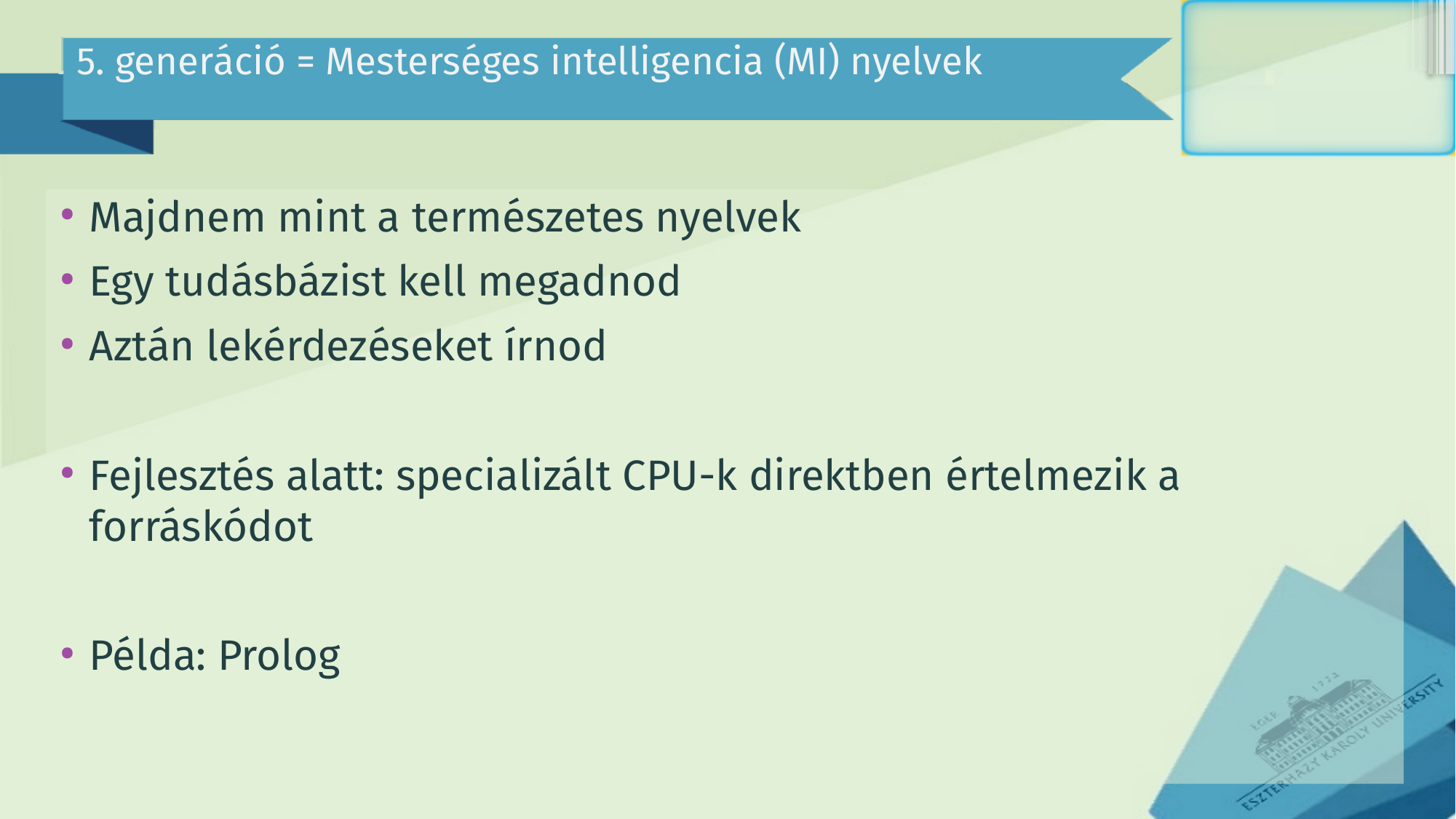

# 5. generáció = Mesterséges intelligencia (MI) nyelvek
Majdnem mint a természetes nyelvek
Egy tudásbázist kell megadnod
Aztán lekérdezéseket írnod

Fejlesztés alatt: specializált CPU-k direktben értelmezik a forráskódot

Példa: Prolog